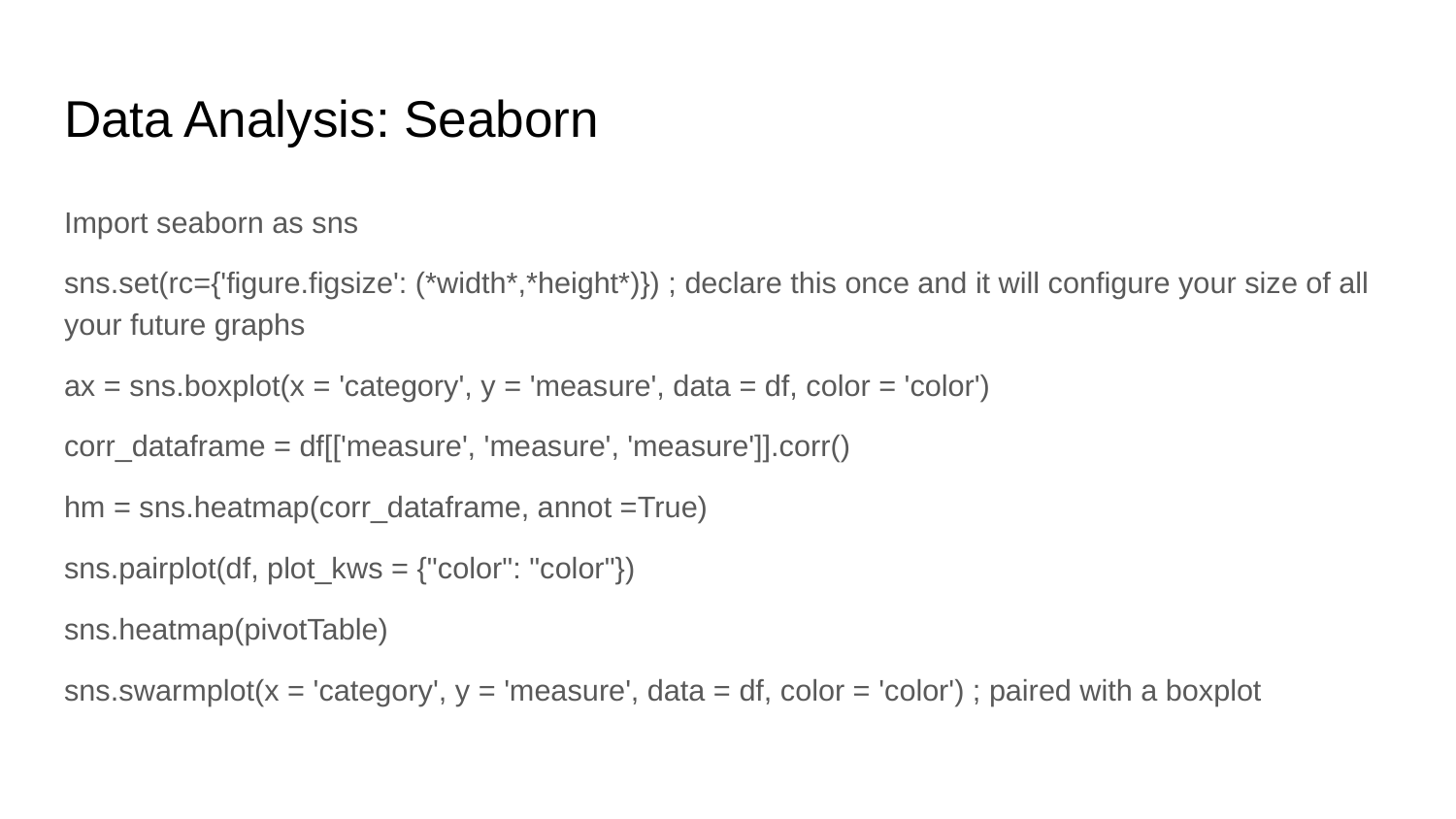

# Data Analysis: Seaborn
Import seaborn as sns
sns.set(rc={'figure.figsize': (*width*,*height*)}) ; declare this once and it will configure your size of all your future graphs
ax = sns.boxplot(x = 'category', y = 'measure', data = df, color = 'color')
corr_dataframe = df[['measure', 'measure', 'measure']].corr()
hm = sns.heatmap(corr_dataframe, annot =True)
sns.pairplot(df, plot_kws = {"color": "color"})
sns.heatmap(pivotTable)
sns.swarmplot(x = 'category', y = 'measure', data = df, color = 'color') ; paired with a boxplot